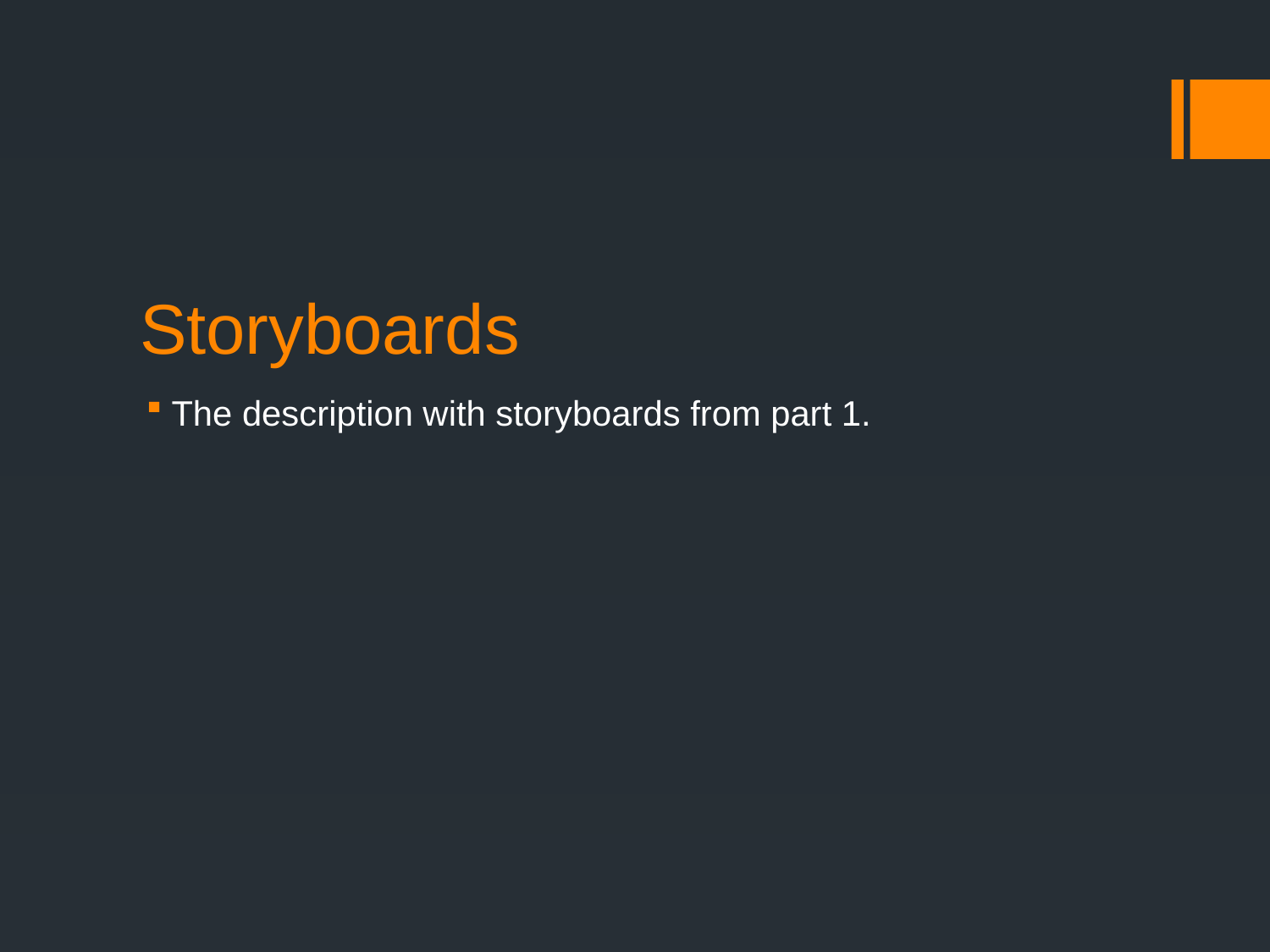

# Storyboards
The description with storyboards from part 1.